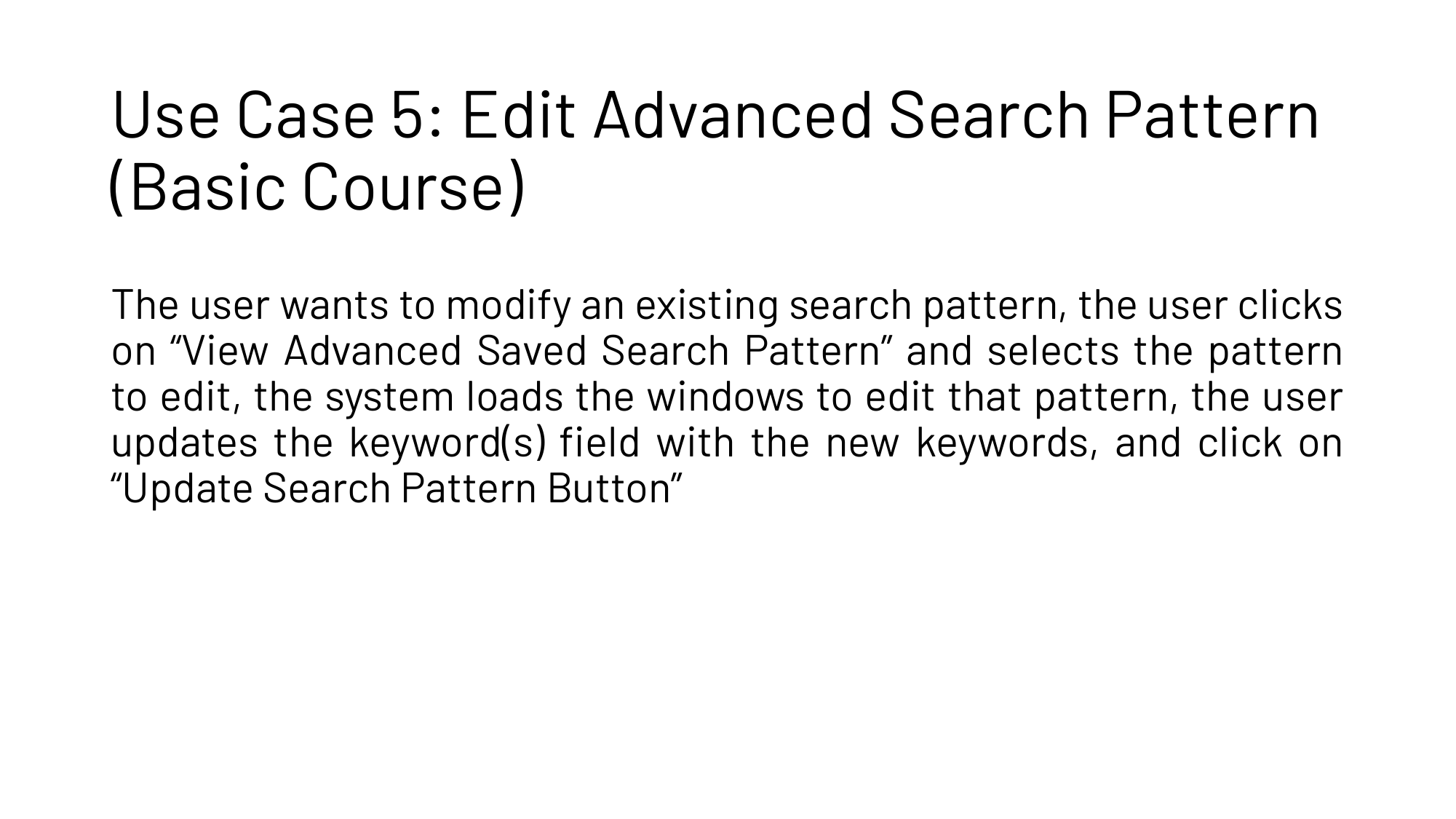

# Use Case 5: Edit Advanced Search Pattern (Basic Course)
The user wants to modify an existing search pattern, the user clicks on “View Advanced Saved Search Pattern” and selects the pattern to edit, the system loads the windows to edit that pattern, the user updates the keyword(s) field with the new keywords, and click on “Update Search Pattern Button”